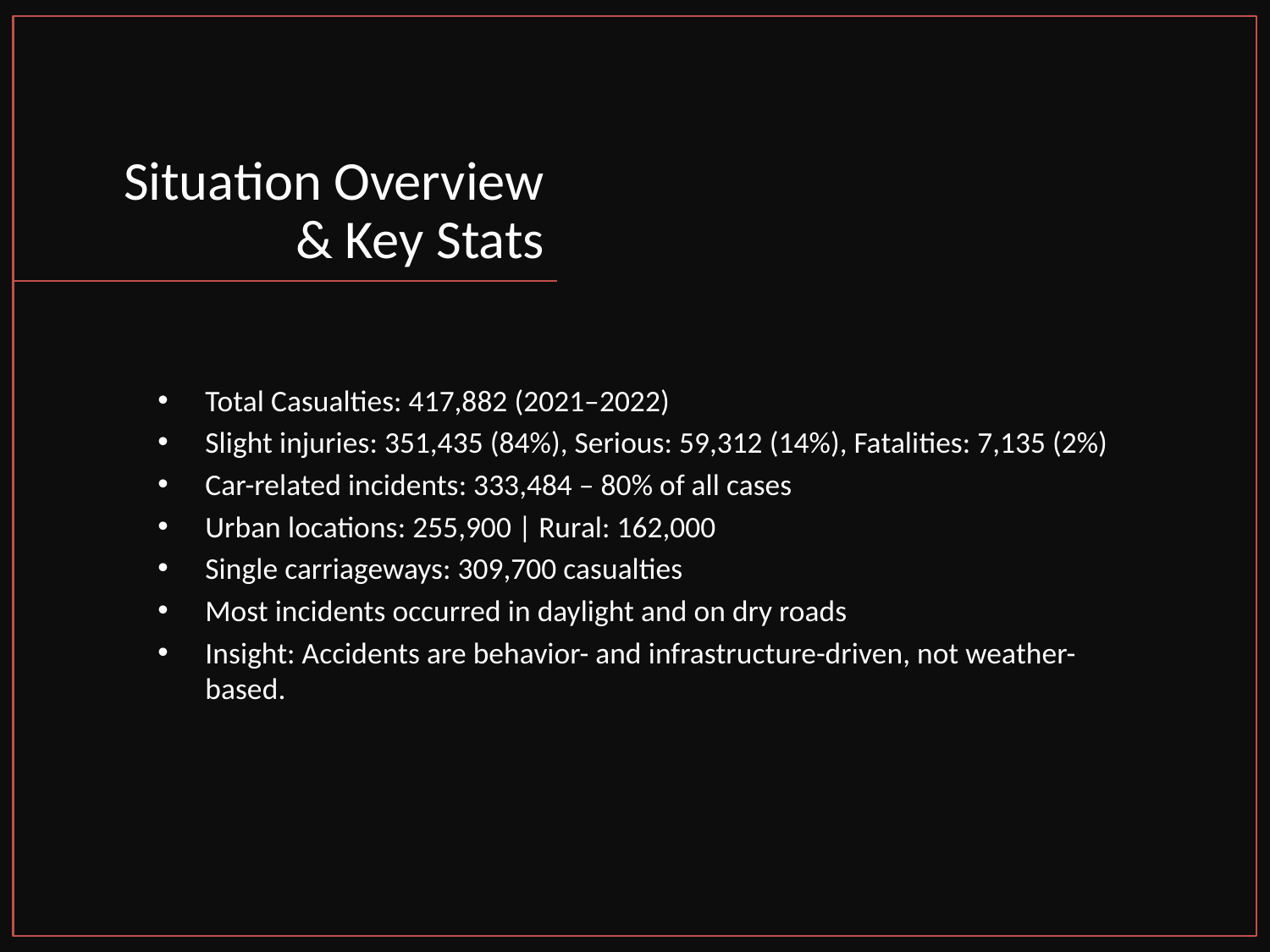

# Situation Overview & Key Stats

Total Casualties: 417,882 (2021–2022)
Slight injuries: 351,435 (84%), Serious: 59,312 (14%), Fatalities: 7,135 (2%)
Car-related incidents: 333,484 – 80% of all cases
Urban locations: 255,900 | Rural: 162,000
Single carriageways: 309,700 casualties
Most incidents occurred in daylight and on dry roads
Insight: Accidents are behavior- and infrastructure-driven, not weather-based.